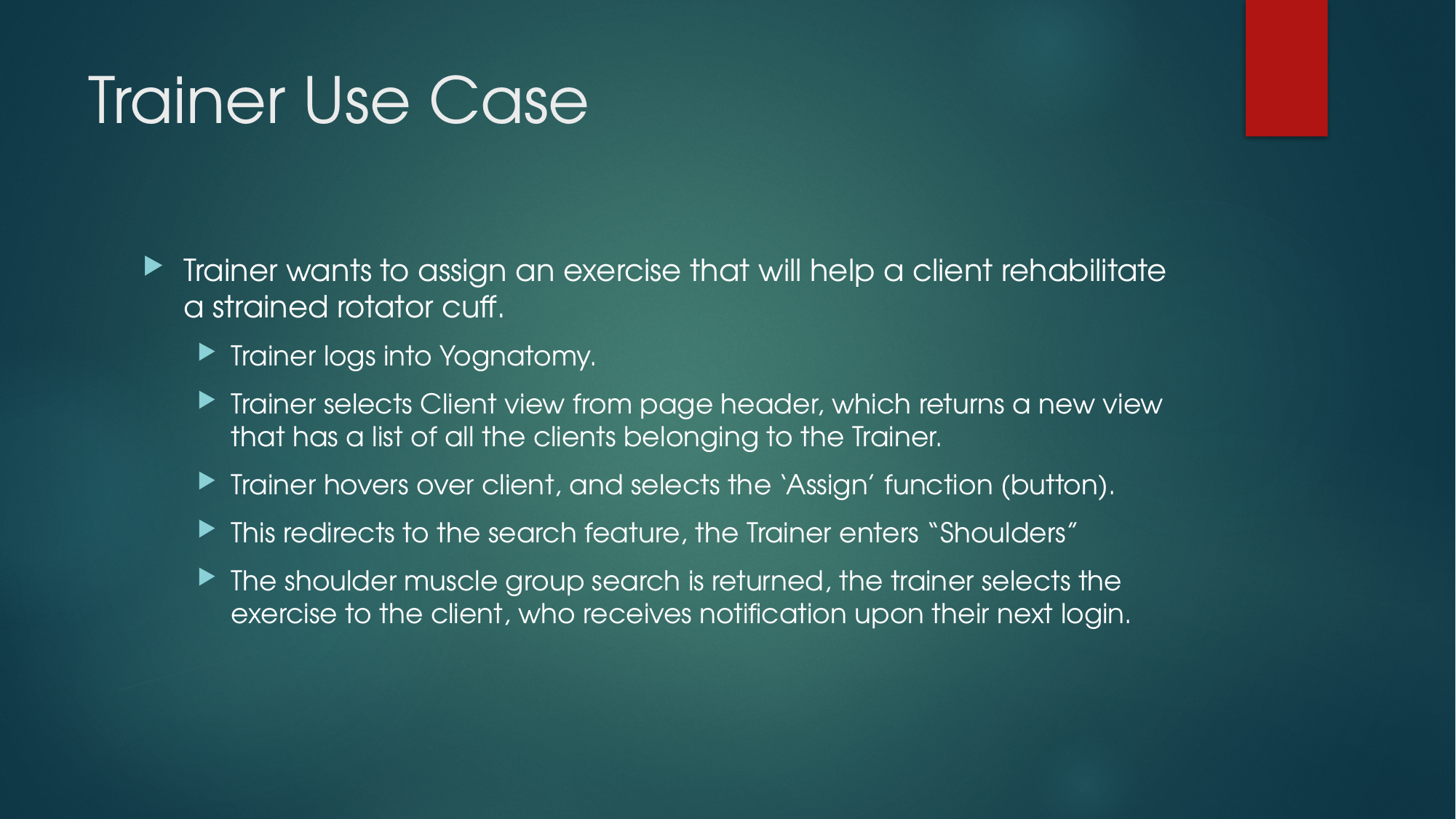

# Trainer Use Case
Trainer wants to assign an exercise that will help a client rehabilitate a strained rotator cuff.
Trainer logs into Yognatomy.
Trainer selects Client view from page header, which returns a new view that has a list of all the clients belonging to the Trainer.
Trainer hovers over client, and selects the ‘Assign’ function (button).
This redirects to the search feature, the Trainer enters “Shoulders”
The shoulder muscle group search is returned, the trainer selects the exercise to the client, who receives notification upon their next login.